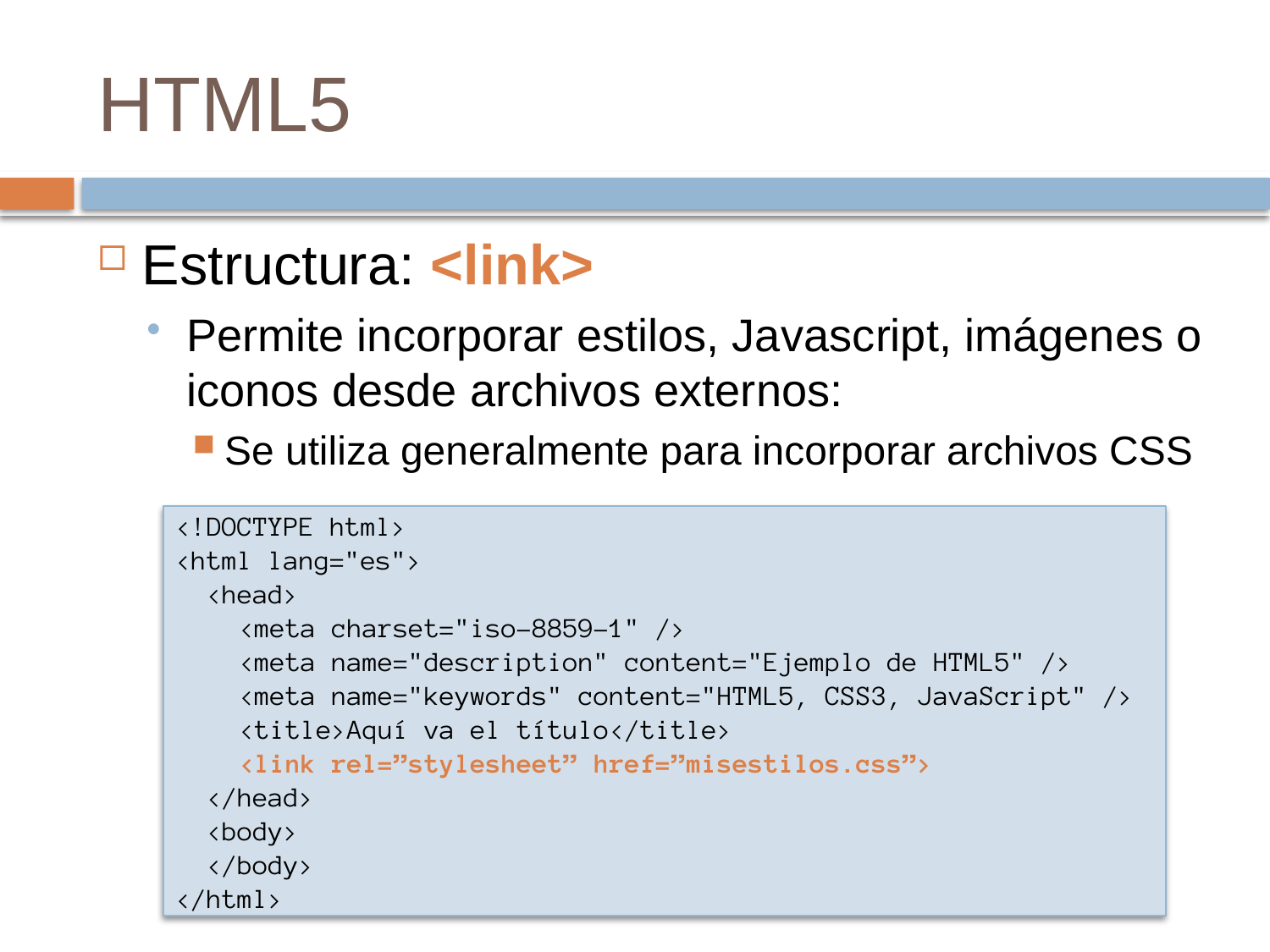

# HTML5
Estructura: <link>
Permite incorporar estilos, Javascript, imágenes o iconos desde archivos externos:
Se utiliza generalmente para incorporar archivos CSS
<!DOCTYPE html>
<html lang="es">
  <head>
<meta charset="iso-8859-1" />
<meta name="description" content="Ejemplo de HTML5" />
<meta name="keywords" content="HTML5, CSS3, JavaScript" />
<title>Aquí va el título</title>
<link rel=”stylesheet” href=”misestilos.css”>
  </head>
  <body>
  </body>
</html>